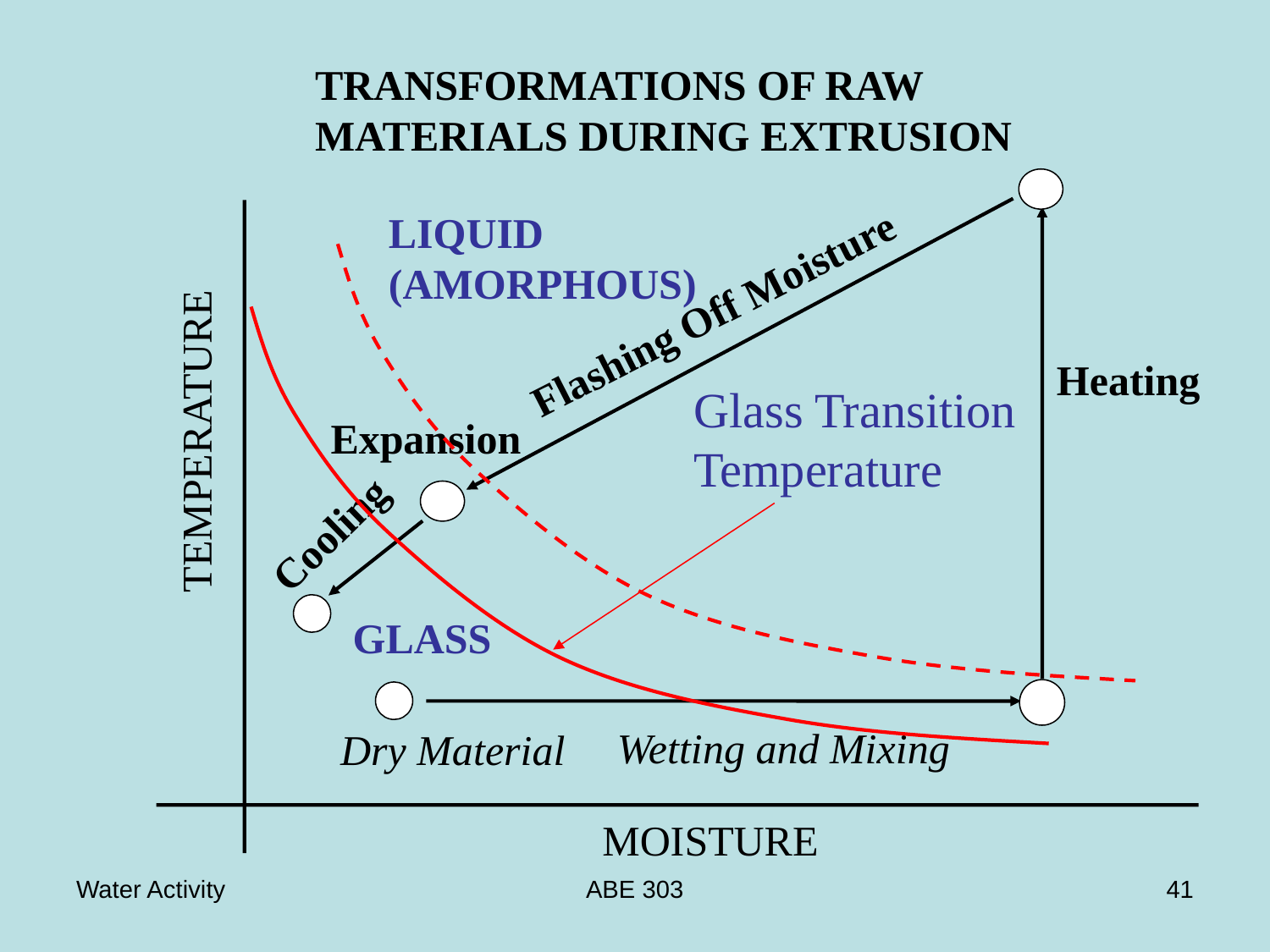

TRANSFORMATIONS OF RAW
MATERIALS DURING EXTRUSION

Heating

Flashing Off Moisture
Expansion

TEMPERATURE
LIQUID
(AMORPHOUS)
GLASS

Glass Transition
Temperature

Cooling

Wetting and Mixing

Dry Material

MOISTURE
Water Activity
ABE 303
41